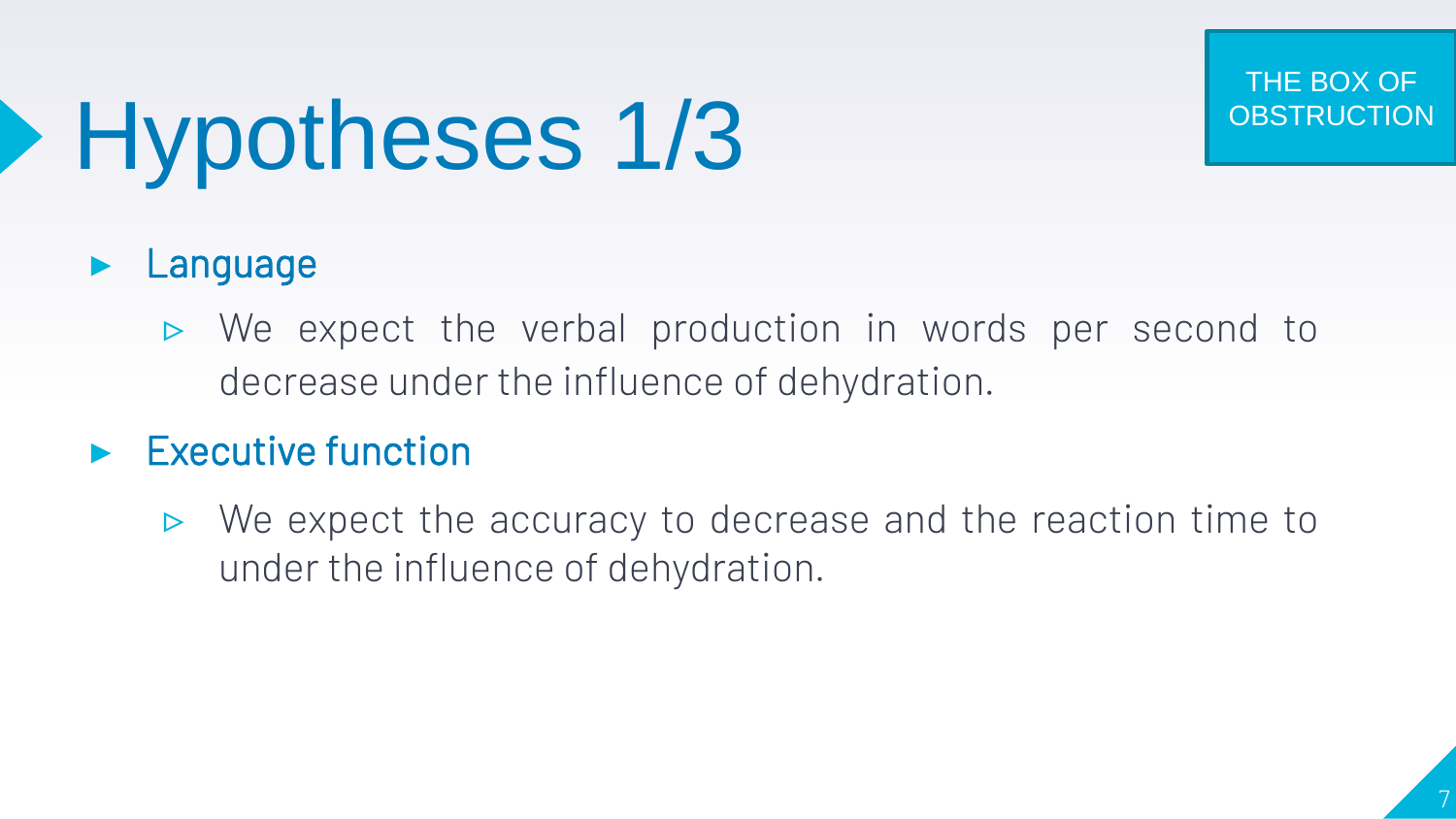

THE BOX OF OBSTRUCTION
# Hypotheses 1/3
Language
We expect the verbal production in words per second to decrease under the influence of dehydration.
Executive function
We expect the accuracy to decrease and the reaction time to under the influence of dehydration.
7